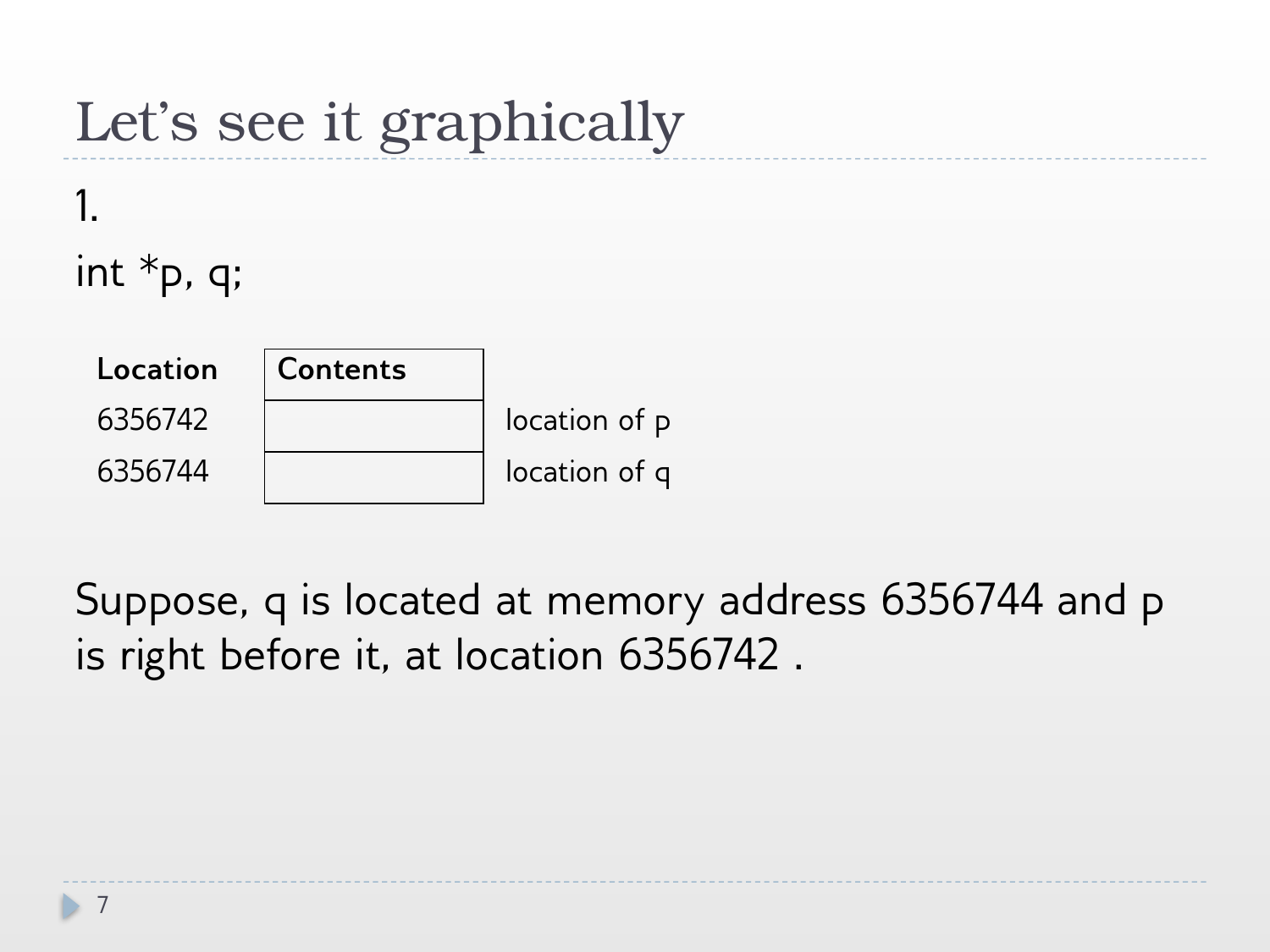

# Let’s see it graphically
1.
int *p, q;

Suppose, q is located at memory address 6356744 and p is right before it, at location 6356742 .

| Location | Contents |  |
| --- | --- | --- |
| 6356742 |  | location of p |
| 6356744 |  | location of q |
7